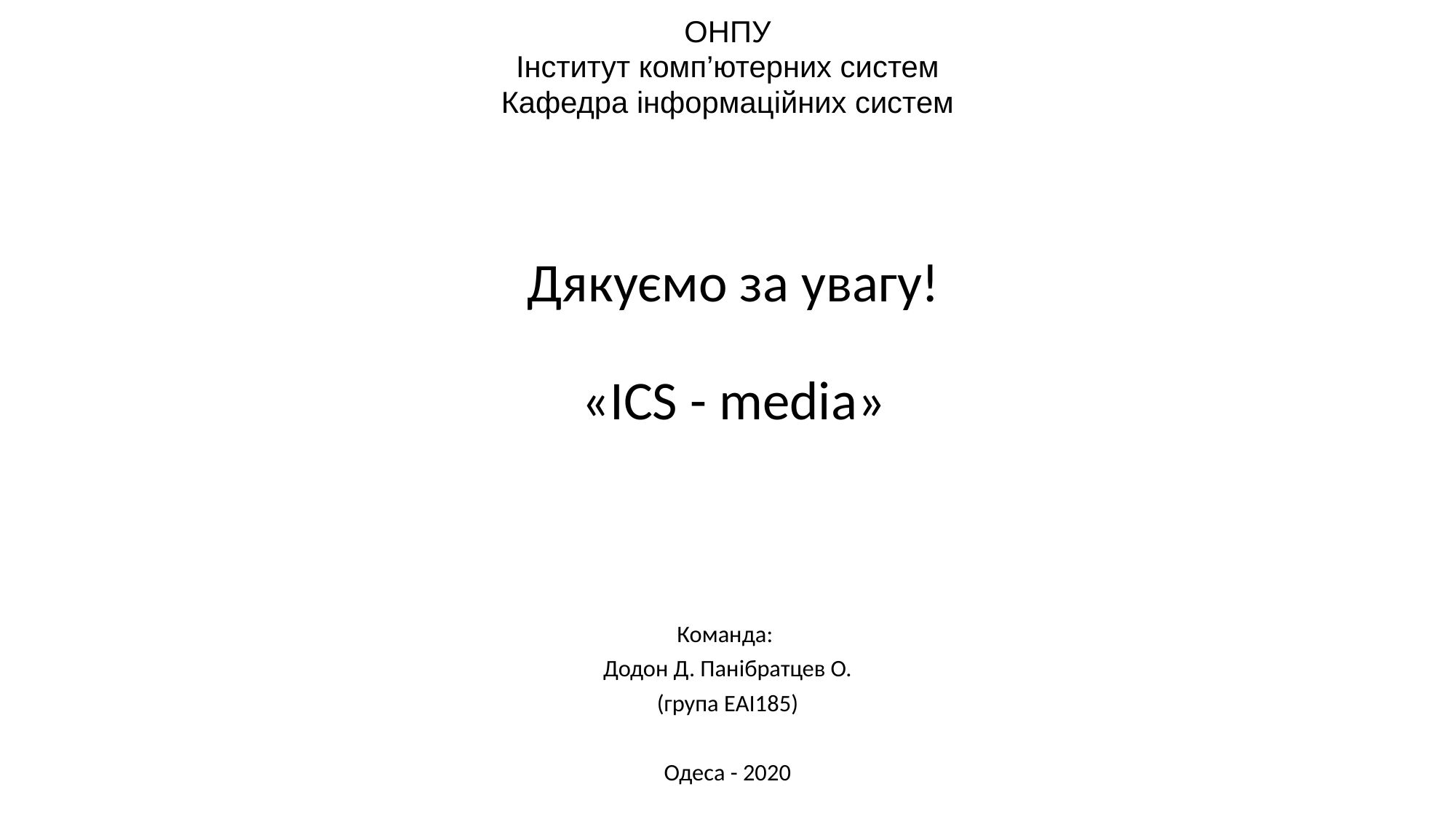

ОНПУ
Інститут комп’ютерних систем
Кафедра інформаційних систем
# Дякуємо за увагу! «ICS - media»

Команда:
Додон Д. Панiбратцев О.
(група EАІ185)

Одеса - 2020